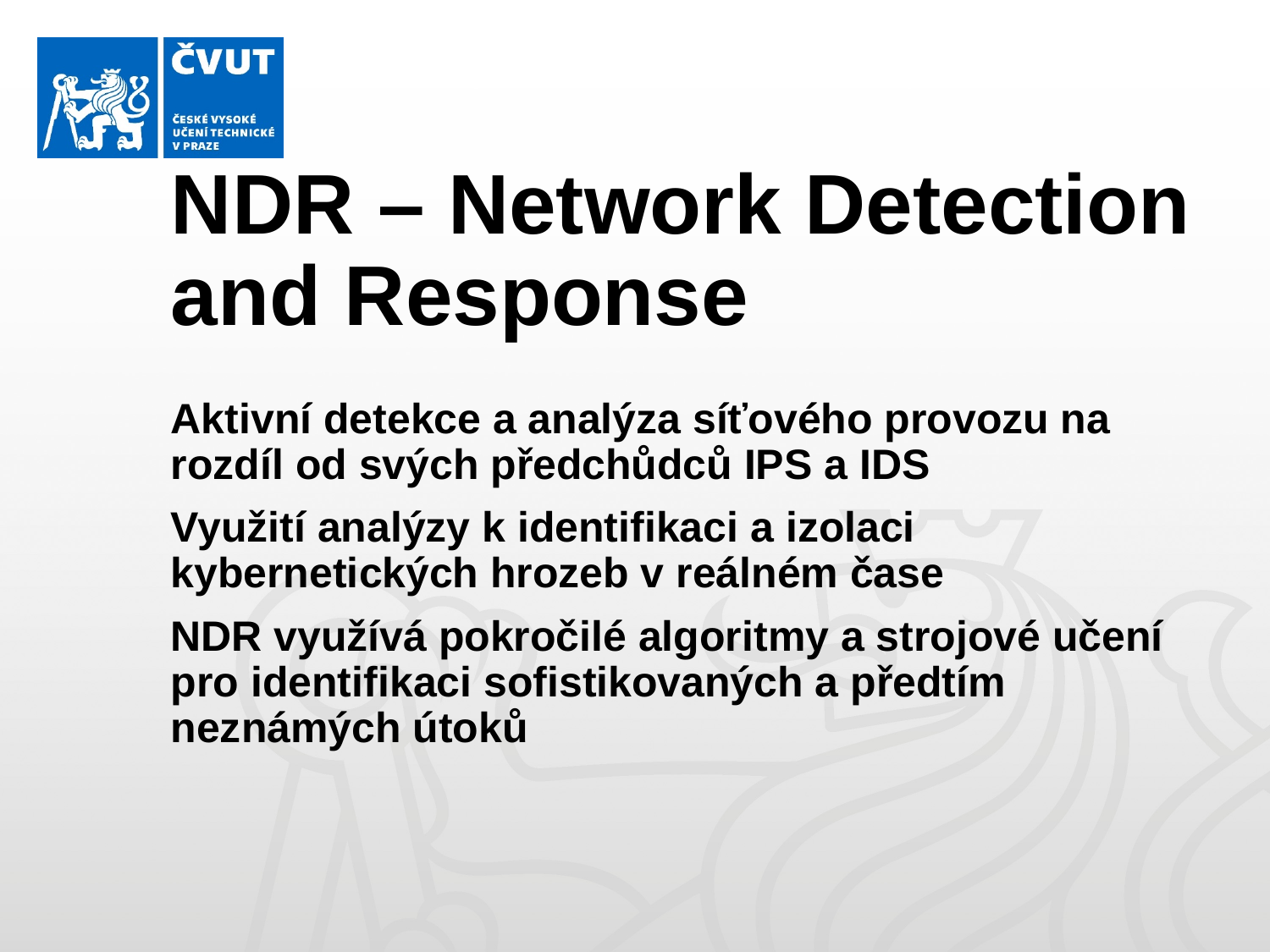

# NDR – Network Detection and Response
Aktivní detekce a analýza síťového provozu na rozdíl od svých předchůdců IPS a IDS
Využití analýzy k identifikaci a izolaci kybernetických hrozeb v reálném čase
NDR využívá pokročilé algoritmy a strojové učení pro identifikaci sofistikovaných a předtím neznámých útoků